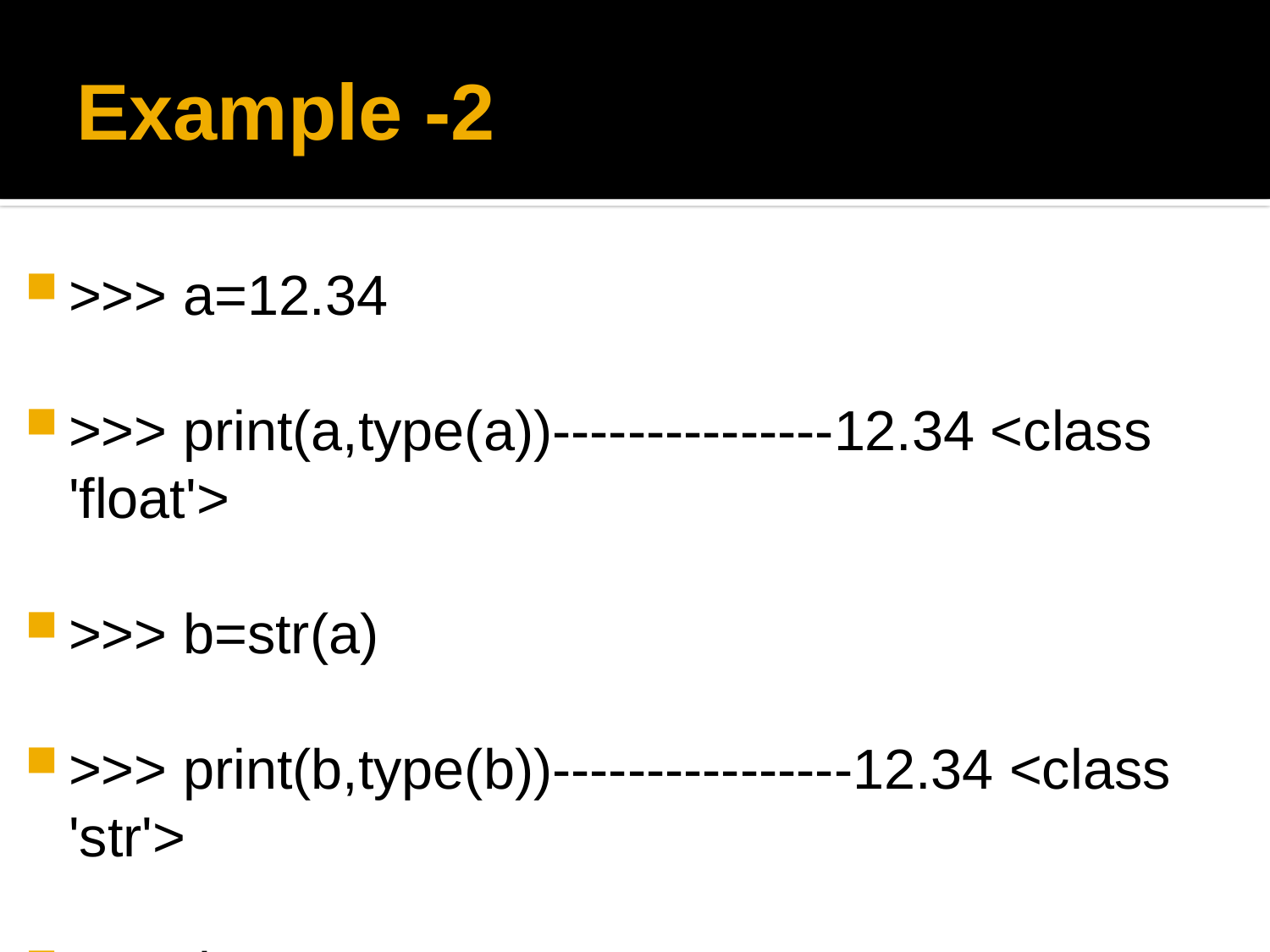

# Example -2
>>> a=12.34

>>> print(a,type(a))---------------12.34 <class 'float'>

>>> b=str(a)

>>> print(b,type(b))----------------12.34 <class 'str'>

 >>> b---------------------------------------'12.34'